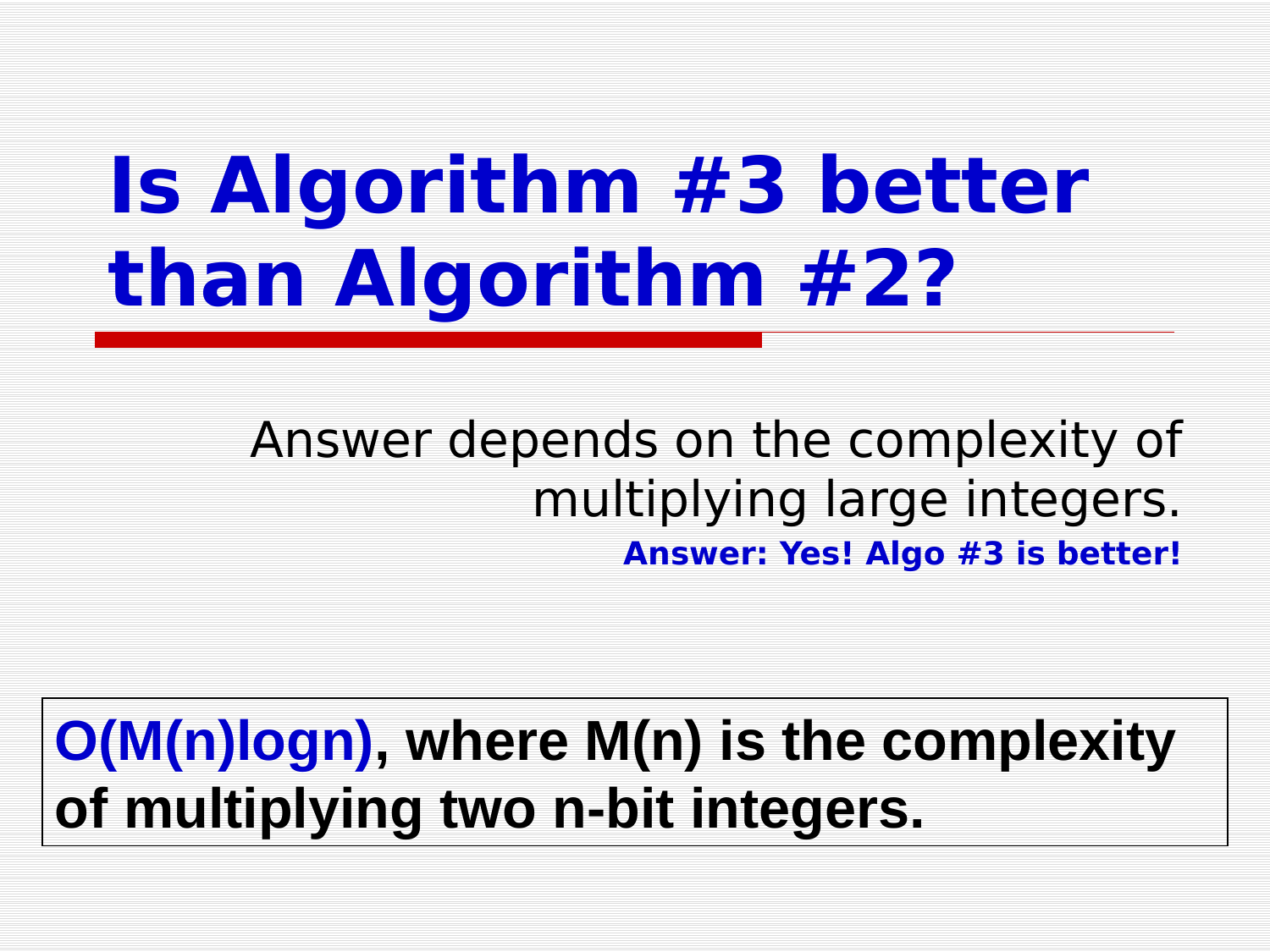

# Is Algorithm #3 better than Algorithm #2?
Answer depends on the complexity of multiplying large integers.
Answer: Yes! Algo #3 is better!
O(M(n)logn), where M(n) is the complexity of multiplying two n-bit integers.